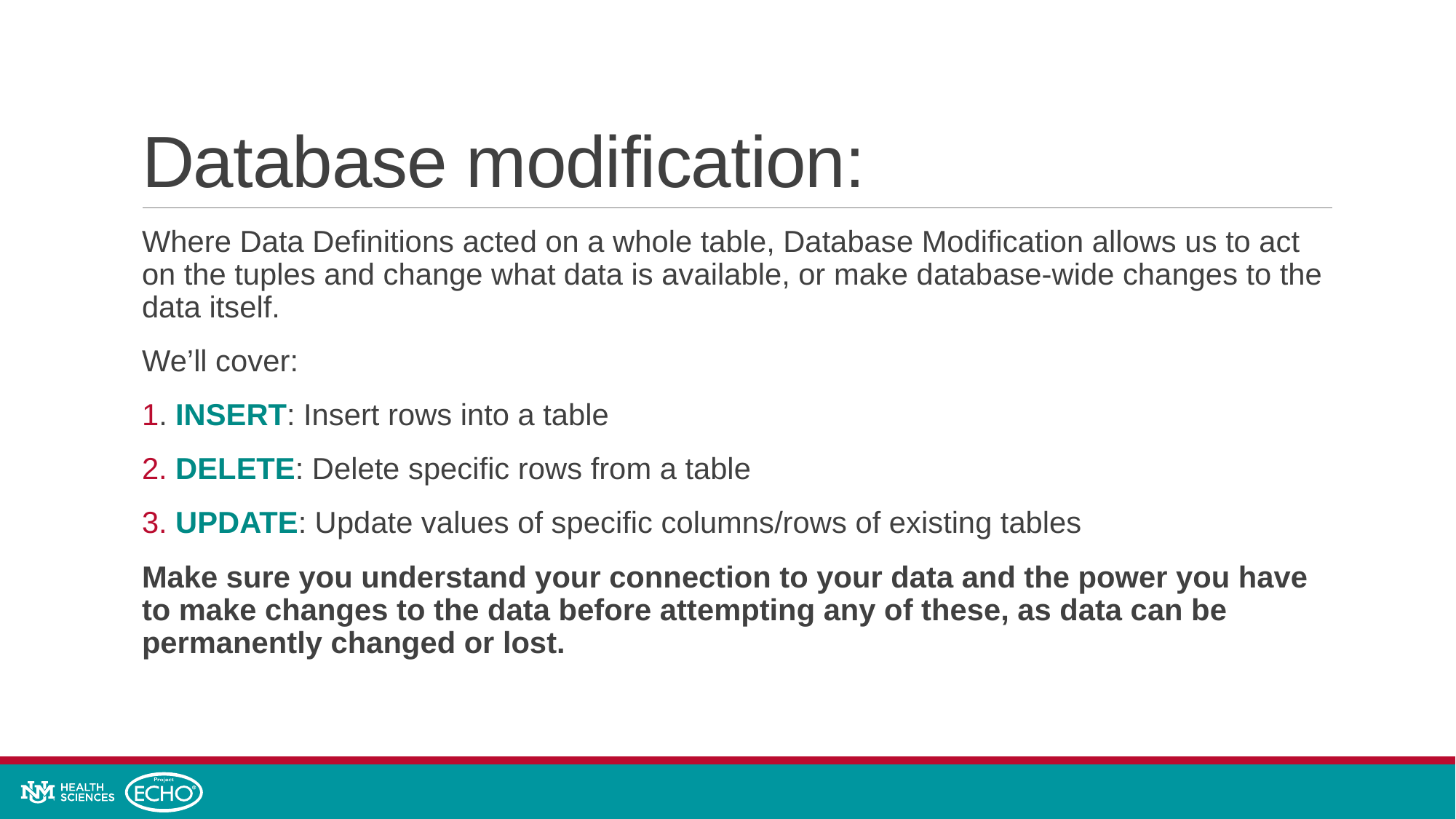

# Database modification:
Where Data Definitions acted on a whole table, Database Modification allows us to act on the tuples and change what data is available, or make database-wide changes to the data itself.
We’ll cover:
1. INSERT: Insert rows into a table
2. DELETE: Delete specific rows from a table
3. UPDATE: Update values of specific columns/rows of existing tables
Make sure you understand your connection to your data and the power you have to make changes to the data before attempting any of these, as data can be permanently changed or lost.